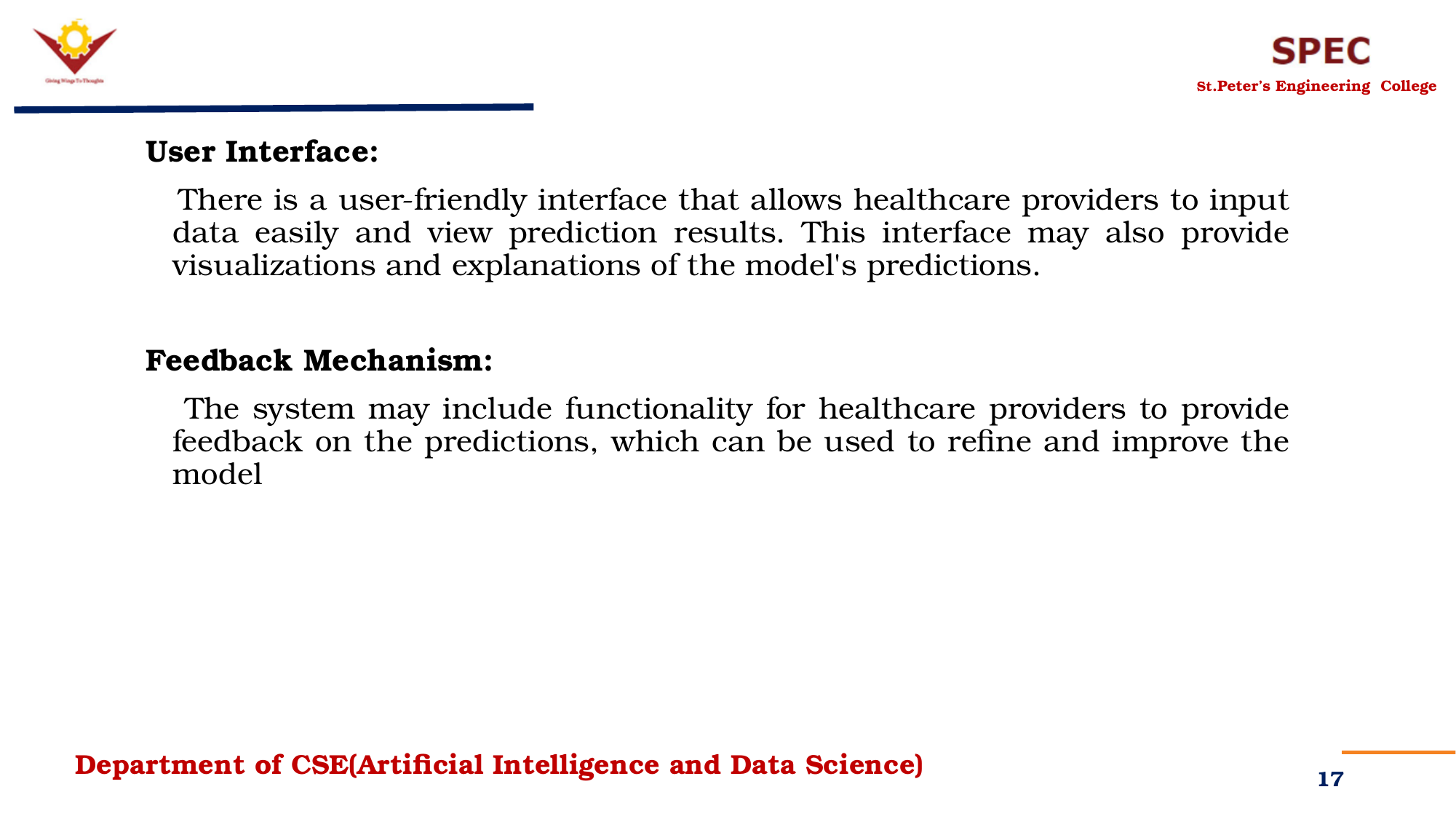

#
User Interface:
   There is a user-friendly interface that allows healthcare providers to input data easily and view prediction results. This interface may also provide visualizations and explanations of the model's predictions.

Feedback Mechanism:
   The system may include functionality for healthcare providers to provide feedback on the predictions, which can be used to refine and improve the model
17